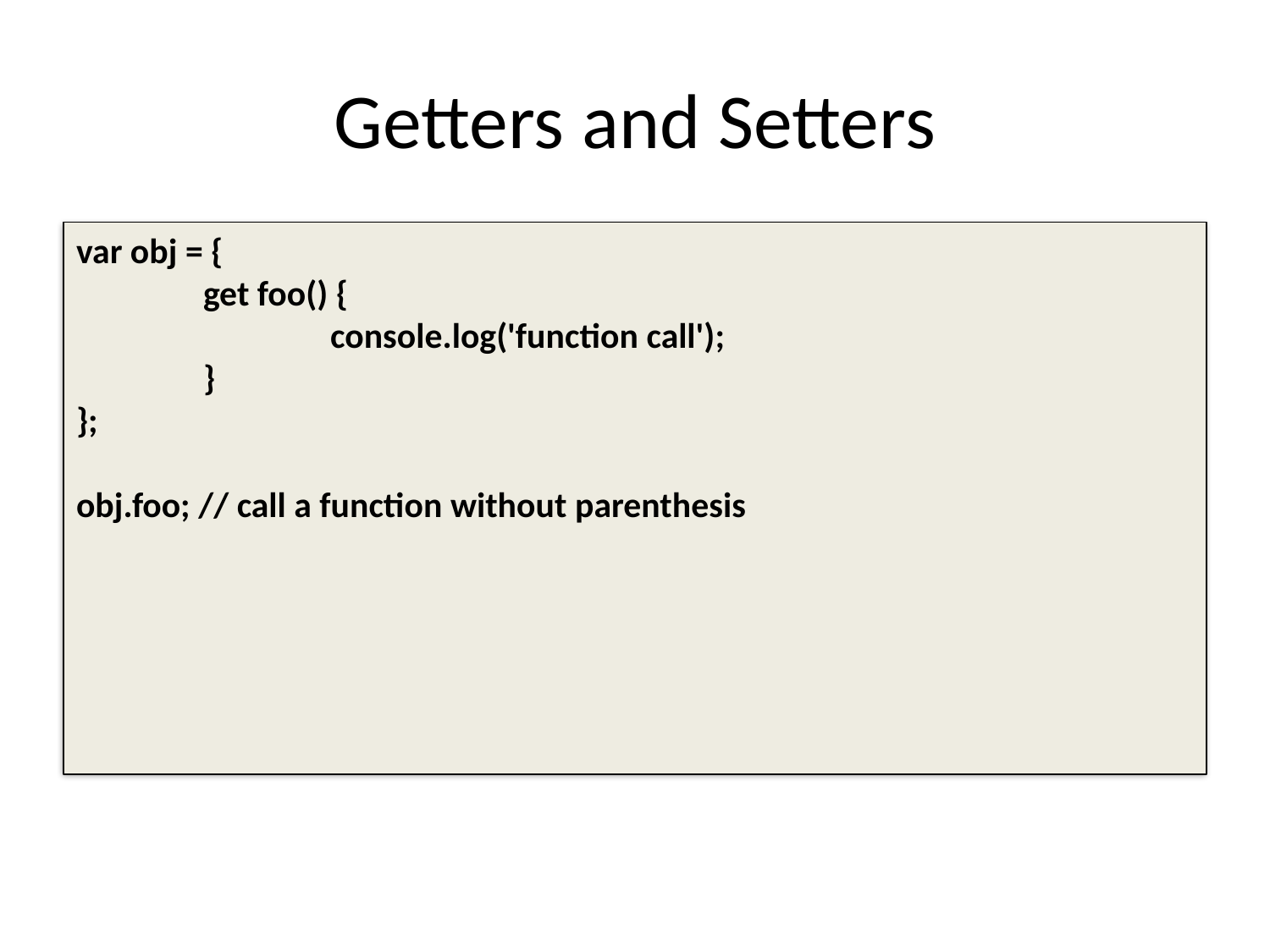

# Getters and Setters
var obj = {
	get foo() {
		console.log('function call');
	}
};
obj.foo; // call a function without parenthesis